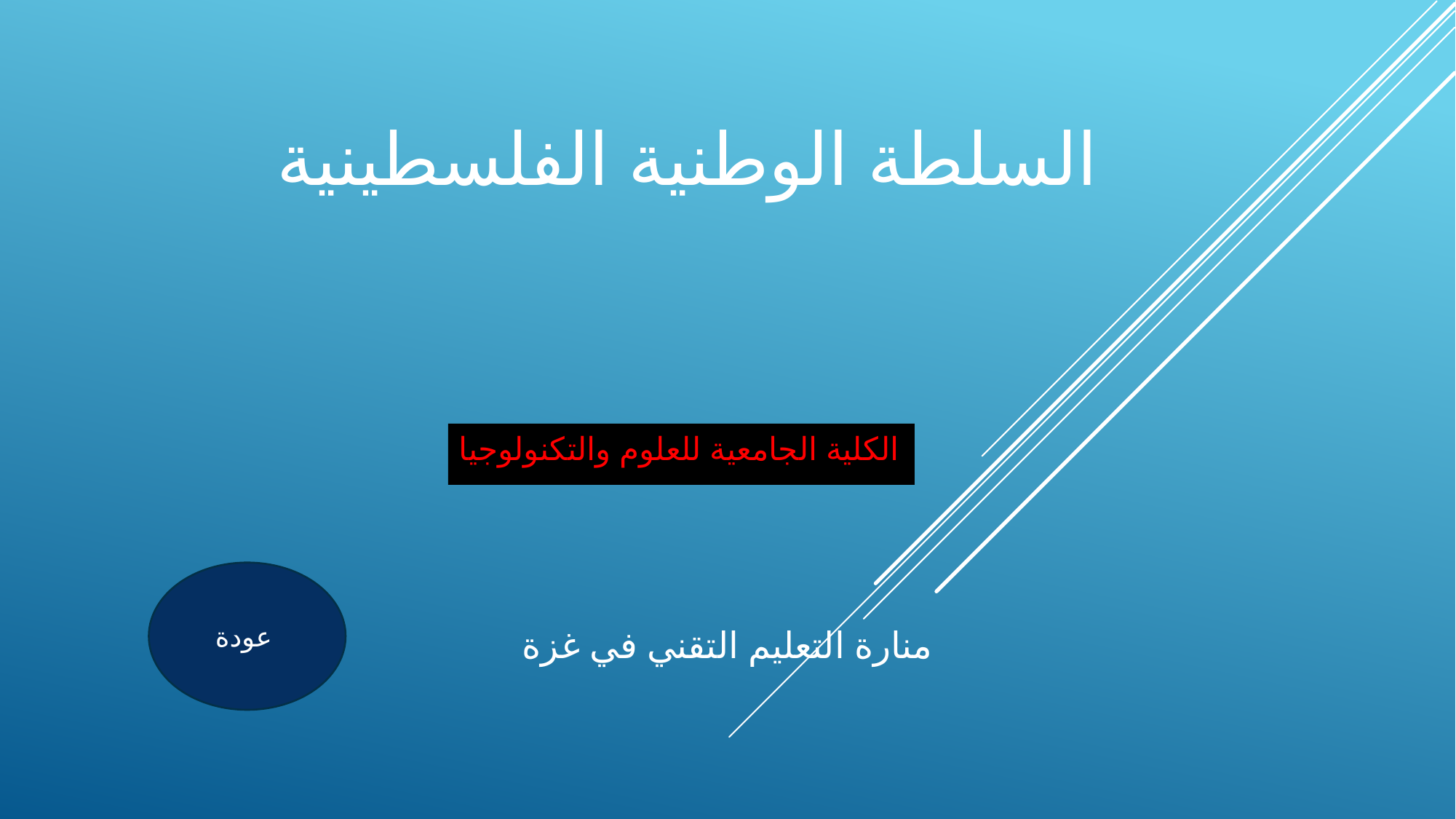

# السلطة الوطنية الفلسطينية
الكلية الجامعية للعلوم والتكنولوجيا
عودة
منارة التعليم التقني في غزة